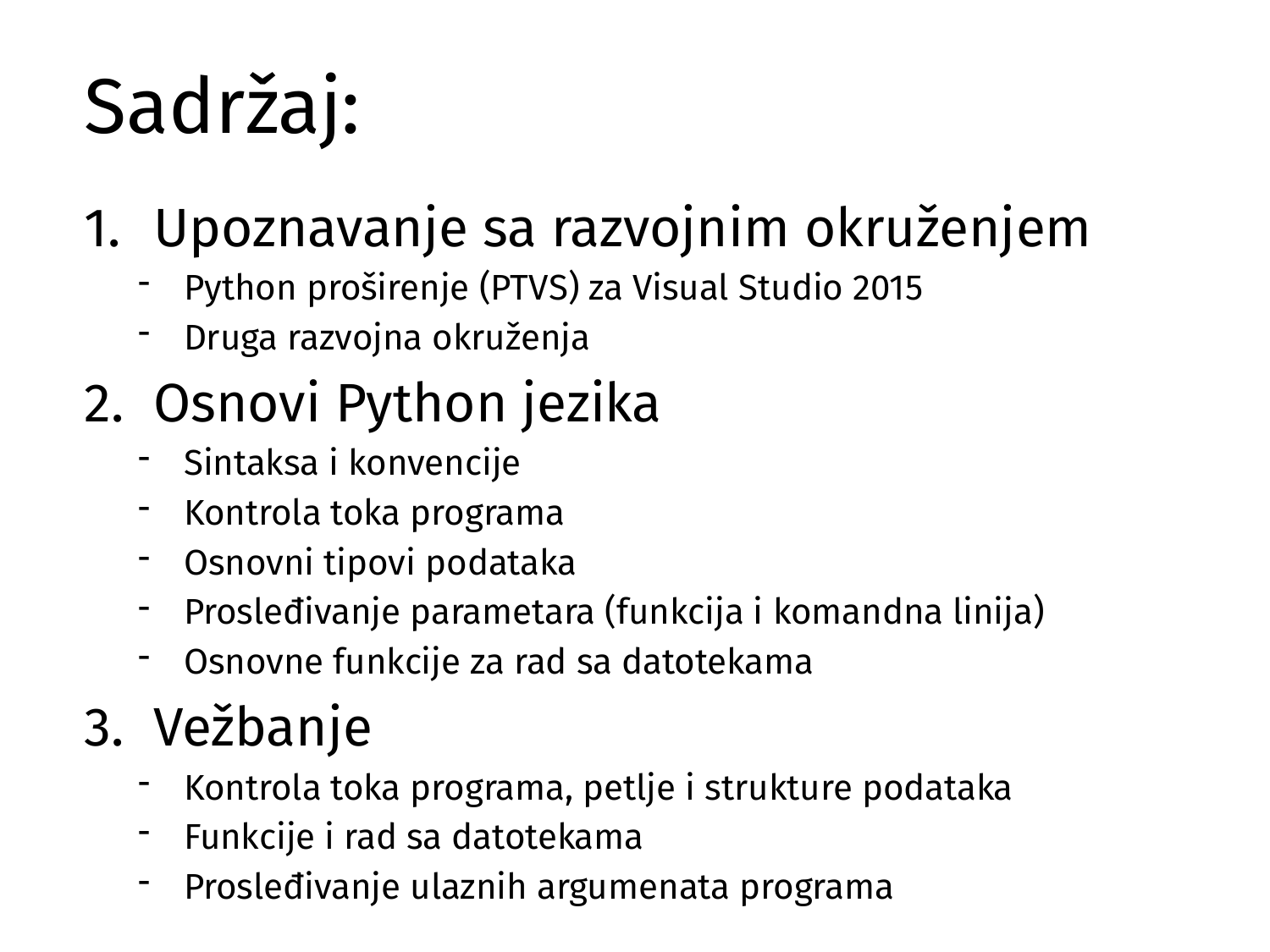

# Sadržaj:
Upoznavanje sa razvojnim okruženjem
Python proširenje (PTVS) za Visual Studio 2015
Druga razvojna okruženja
Osnovi Python jezika
Sintaksa i konvencije
Kontrola toka programa
Osnovni tipovi podataka
Prosleđivanje parametara (funkcija i komandna linija)
Osnovne funkcije za rad sa datotekama
Vežbanje
Kontrola toka programa, petlje i strukture podataka
Funkcije i rad sa datotekama
Prosleđivanje ulaznih argumenata programa